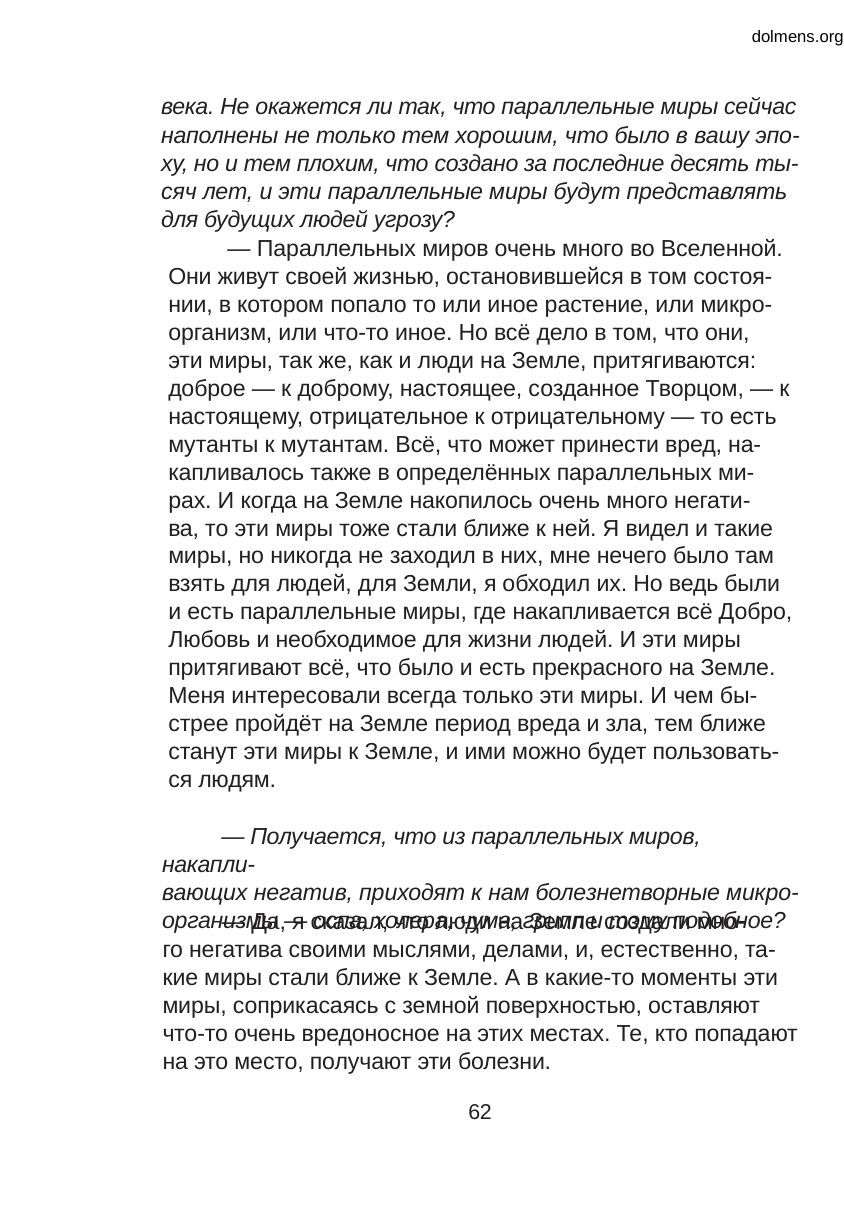

dolmens.org

века. Не окажется ли так, что параллельные миры сейчас
наполнены не только тем хорошим, что было в вашу эпо-
ху, но и тем плохим, что создано за последние десять ты-
сяч лет, и эти параллельные миры будут представлять
для будущих людей угрозу?

— Параллельных миров очень много во Вселенной.
Они живут своей жизнью, остановившейся в том состоя-
нии, в котором попало то или иное растение, или микро-
организм, или что-то иное. Но всё дело в том, что они,
эти миры, так же, как и люди на Земле, притягиваются:
доброе — к доброму, настоящее, созданное Творцом, — к
настоящему, отрицательное к отрицательному — то есть
мутанты к мутантам. Всё, что может принести вред, на-
капливалось также в определённых параллельных ми-
рах. И когда на Земле накопилось очень много негати-
ва, то эти миры тоже стали ближе к ней. Я видел и такие
миры, но никогда не заходил в них, мне нечего было там
взять для людей, для Земли, я обходил их. Но ведь были
и есть параллельные миры, где накапливается всё Добро,
Любовь и необходимое для жизни людей. И эти миры
притягивают всё, что было и есть прекрасного на Земле.
Меня интересовали всегда только эти миры. И чем бы-
стрее пройдёт на Земле период вреда и зла, тем ближе
станут эти миры к Земле, и ими можно будет пользовать-
ся людям.

— Получается, что из параллельных миров, накапли-
вающих негатив, приходят к нам болезнетворные микро-
организмы — оспа, холера, чума, грипп и тому подобное?

— Да, я сказал, что люди на Земле создали мно-
го негатива своими мыслями, делами, и, естественно, та-
кие миры стали ближе к Земле. А в какие-то моменты эти
миры, соприкасаясь с земной поверхностью, оставляют
что-то очень вредоносное на этих местах. Те, кто попадают
на это место, получают эти болезни.

62